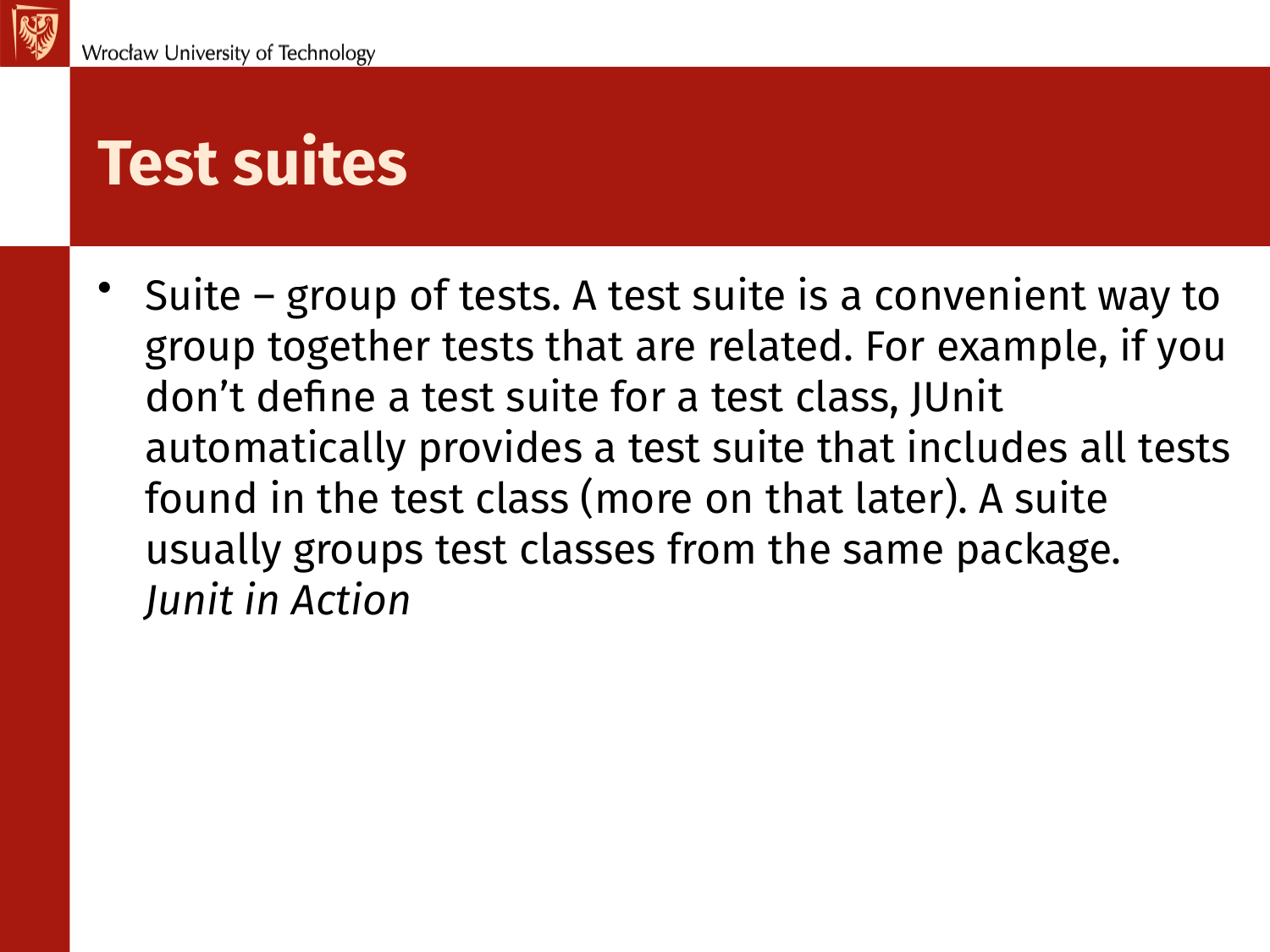

# Test suites
Suite – group of tests. A test suite is a convenient way to group together tests that are related. For example, if you don’t define a test suite for a test class, JUnit automatically provides a test suite that includes all tests found in the test class (more on that later). A suite usually groups test classes from the same package.
Junit in Action